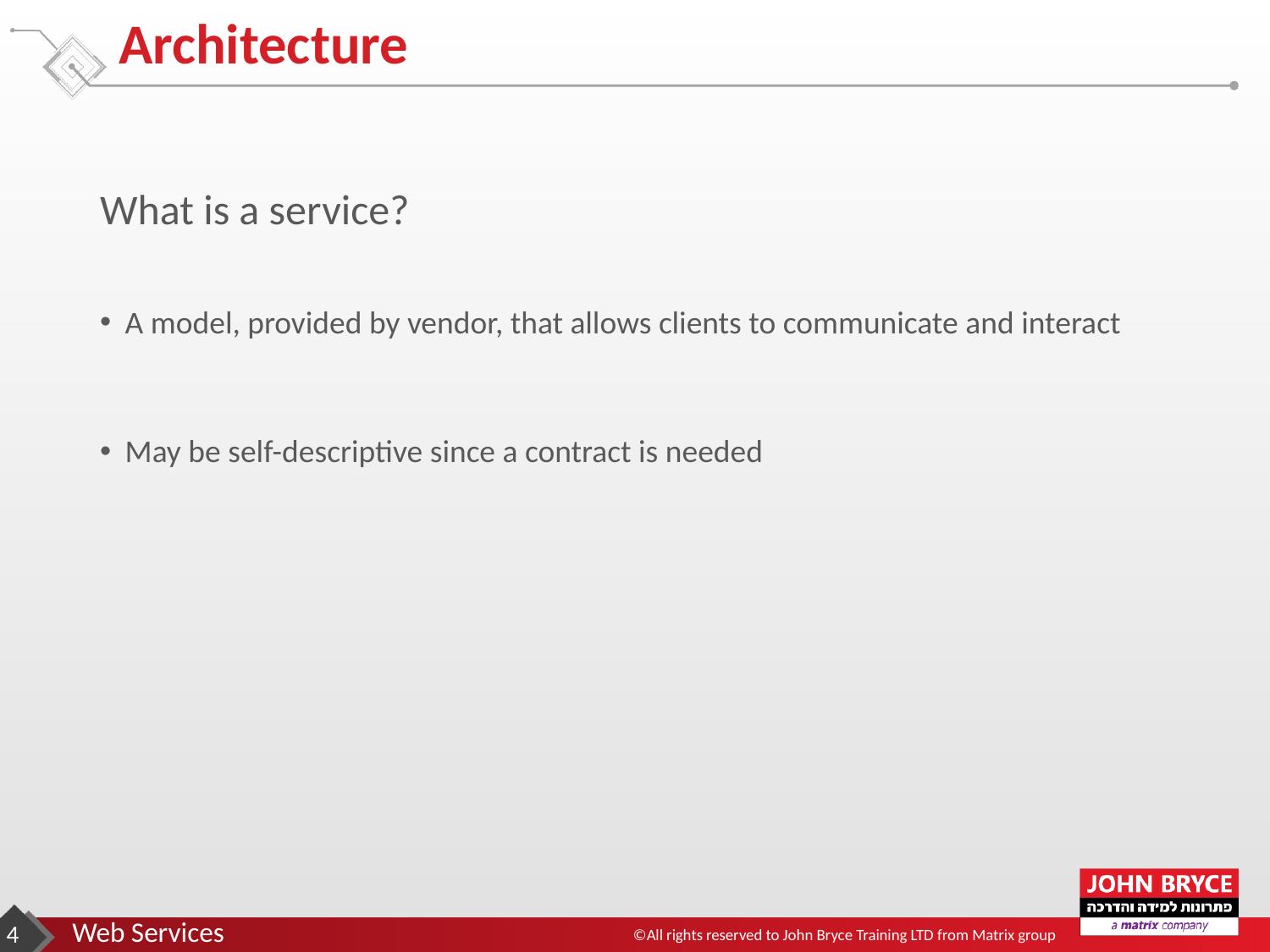

# Architecture
What is a service?

A model, provided by vendor, that allows clients to communicate and interact

May be self-descriptive since a contract is needed
4